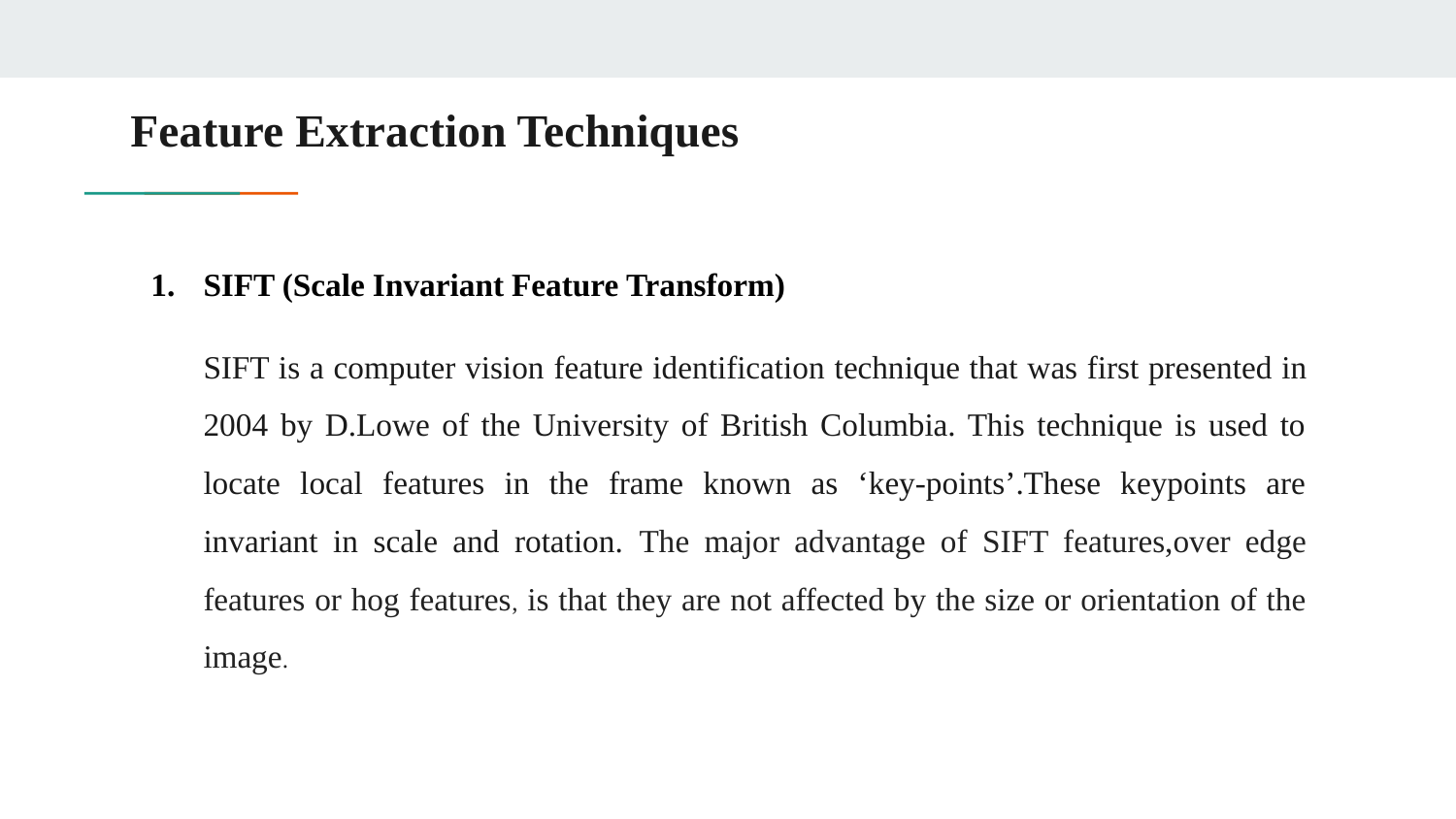

# Feature Extraction Techniques
SIFT (Scale Invariant Feature Transform)
SIFT is a computer vision feature identification technique that was first presented in 2004 by D.Lowe of the University of British Columbia. This technique is used to locate local features in the frame known as ‘key-points’.These keypoints are invariant in scale and rotation. The major advantage of SIFT features,over edge features or hog features, is that they are not affected by the size or orientation of the image.